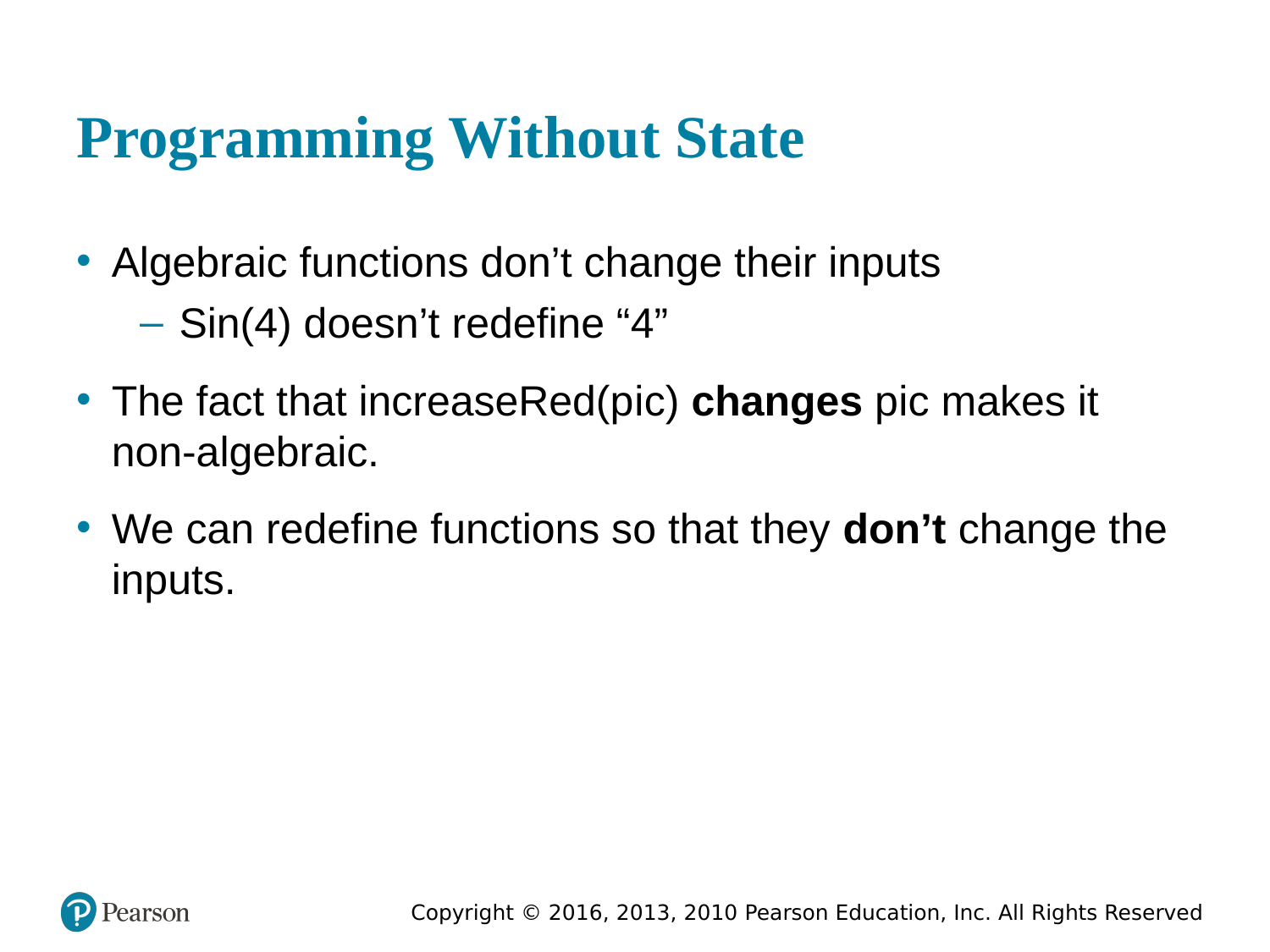

# Programming Without State
Algebraic functions don’t change their inputs
Sin(4) doesn’t redefine “4”
The fact that increaseRed(p i c) changes p i c makes it non-algebraic.
We can redefine functions so that they don’t change the inputs.